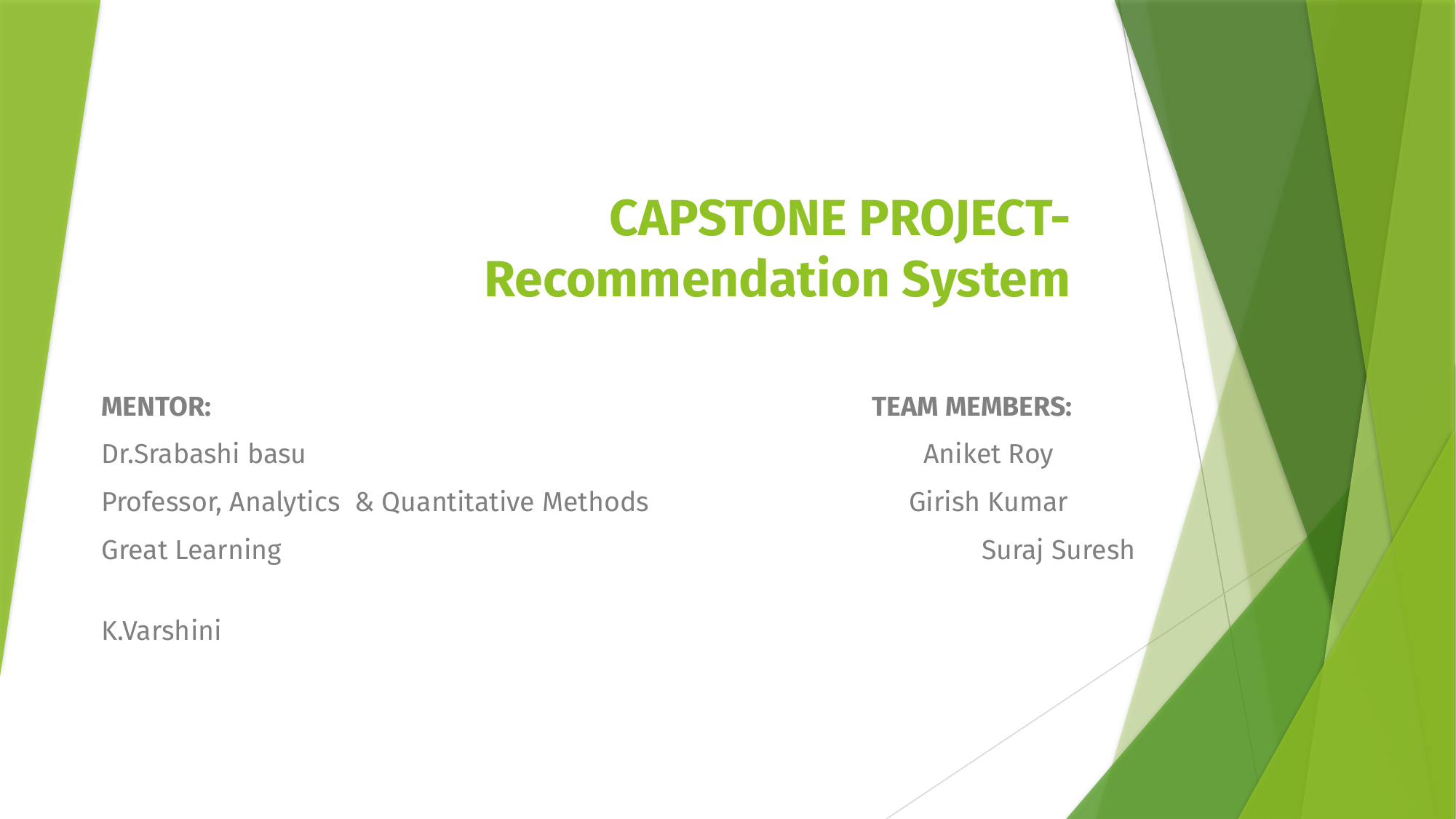

# CAPSTONE PROJECT- Recommendation System
MENTOR:                                                                           		 TEAM MEMBERS:
Dr.Srabashi basu                                                                	        Aniket Roy
Professor, Analytics  & Quantitative Methods             	                     Girish Kumar
Great Learning                                                                   		 Suraj Suresh
							 	                                                K.Varshini